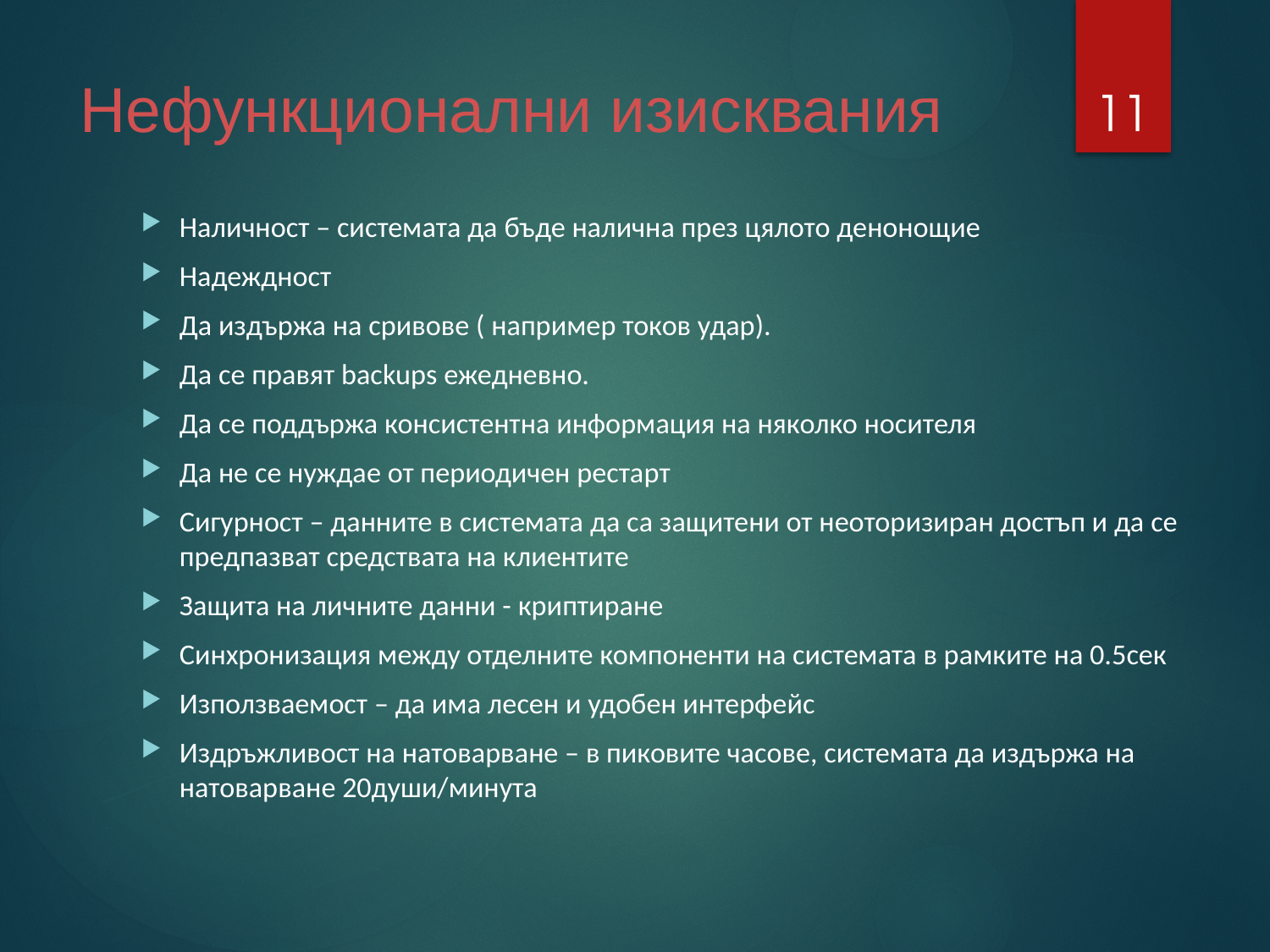

11
# Нефункционални изисквания
Наличност – системата да бъде налична през цялото денонощие
Надеждност
Да издържа на сривове ( например токов удар).
Да се правят backups ежедневно.
Да се поддържа консистентна информация на няколко носителя
Да не се нуждае от периодичен рестарт
Сигурност – данните в системата да са защитени от неоторизиран достъп и да се предпазват средствата на клиентите
Защита на личните данни - криптиране
Синхронизация между отделните компоненти на системата в рамките на 0.5сек
Използваемост – да има лесен и удобен интерфейс
Издръжливост на натоварване – в пиковите часове, системата да издържа на натоварване 20души/минута